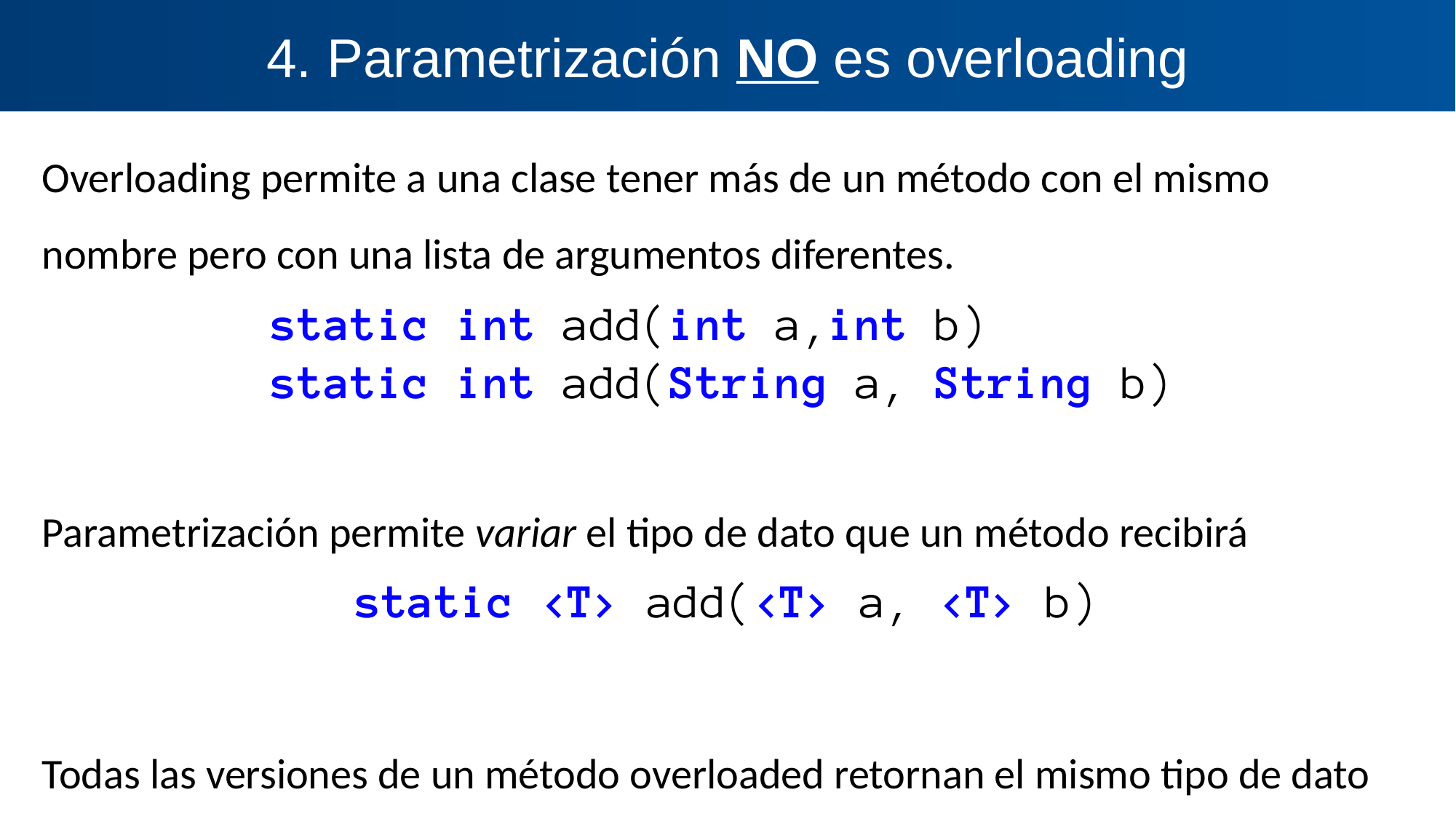

4. Parametrización NO es overloading
Overloading permite a una clase tener más de un método con el mismo nombre pero con una lista de argumentos diferentes.
static int add(int a,int b)
static int add(String a, String b)
Parametrización permite variar el tipo de dato que un método recibirá
static <T> add(<T> a, <T> b)
Todas las versiones de un método overloaded retornan el mismo tipo de dato